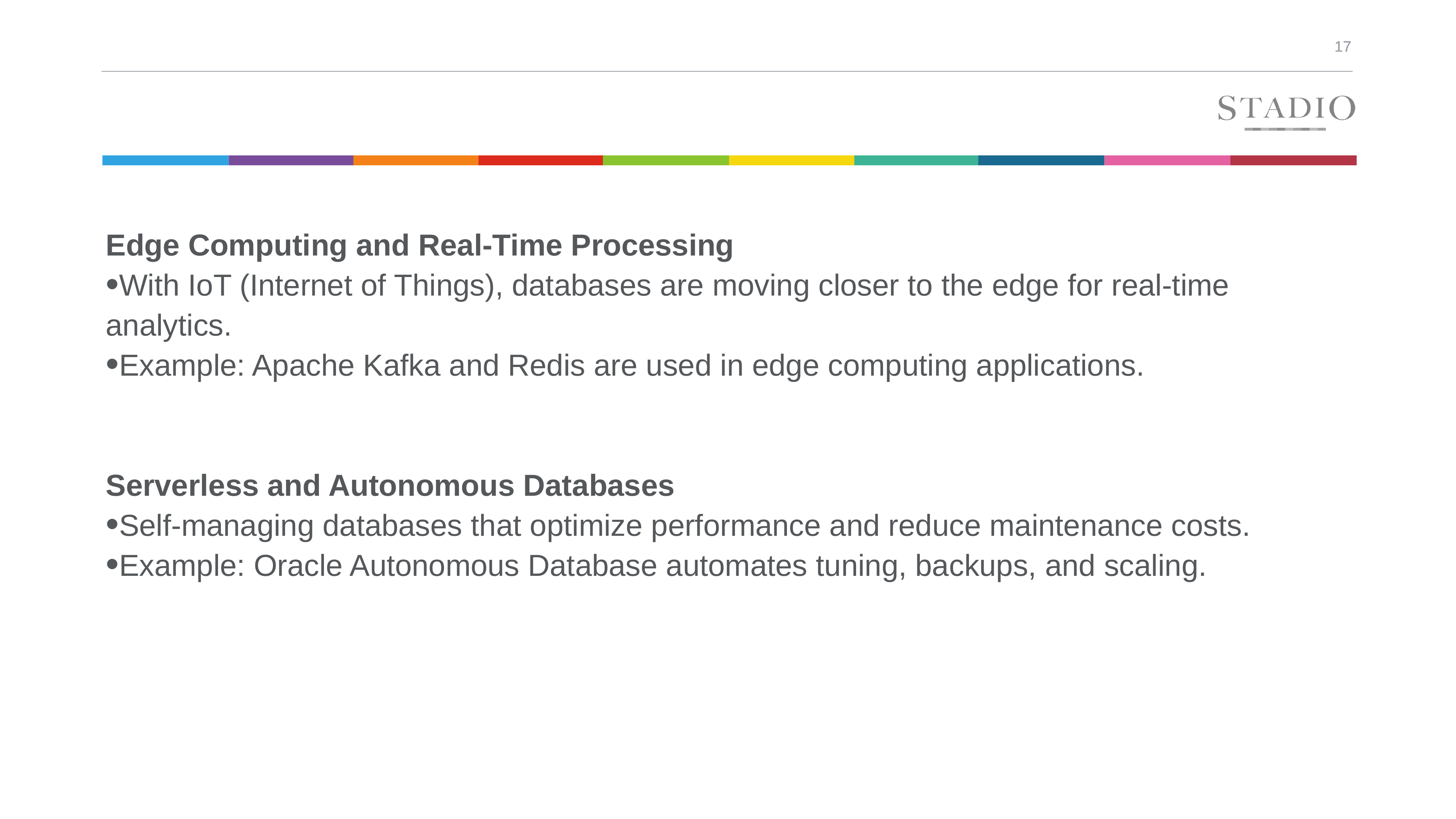

Edge Computing and Real-Time Processing
With IoT (Internet of Things), databases are moving closer to the edge for real-time analytics.
Example: Apache Kafka and Redis are used in edge computing applications.

Serverless and Autonomous Databases
Self-managing databases that optimize performance and reduce maintenance costs.
Example: Oracle Autonomous Database automates tuning, backups, and scaling.